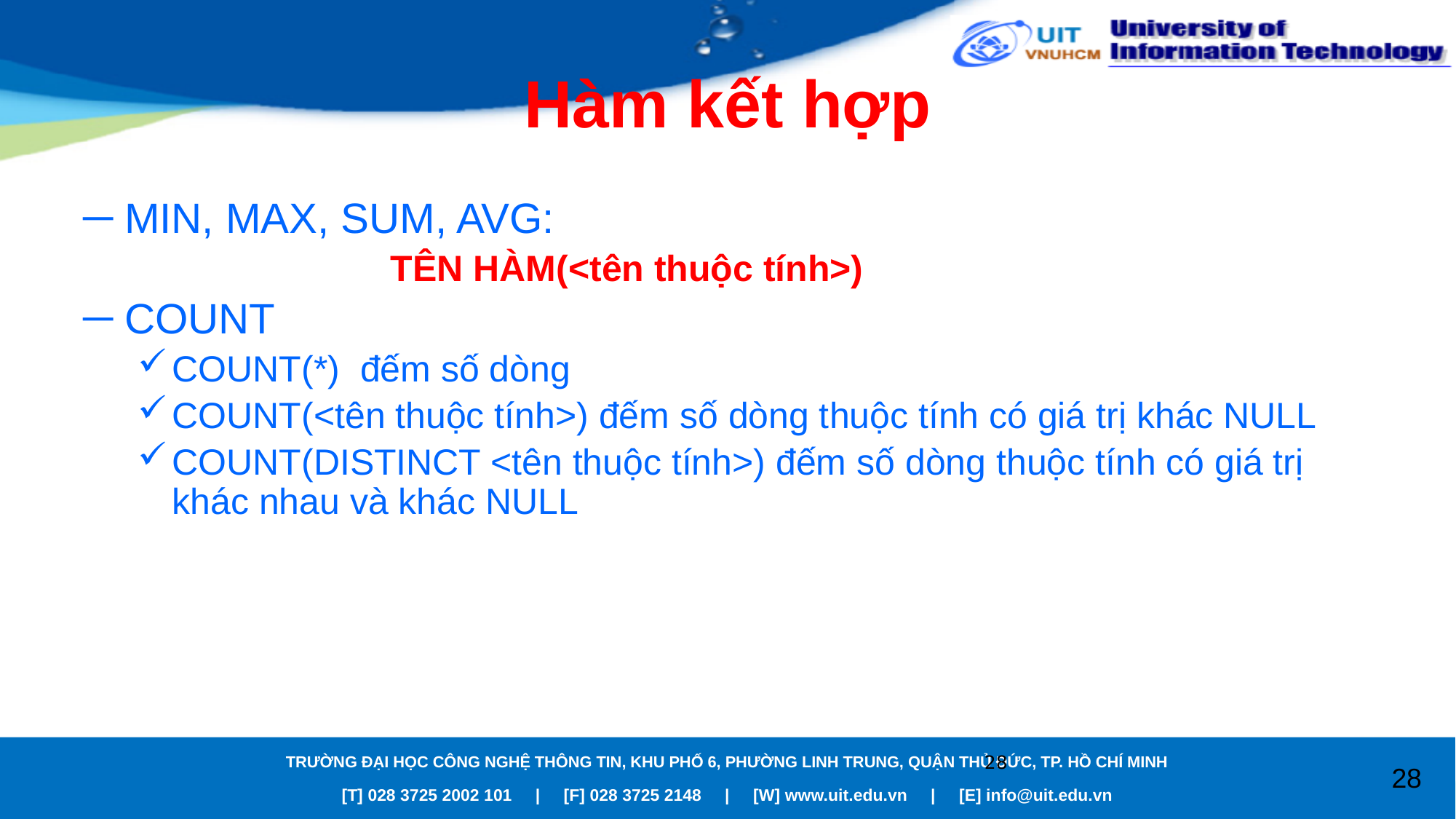

# Hàm kết hợp
MIN, MAX, SUM, AVG:
			TÊN HÀM(<tên thuộc tính>)
COUNT
COUNT(*)  đếm số dòng
COUNT(<tên thuộc tính>) đếm số dòng thuộc tính có giá trị khác NULL
COUNT(DISTINCT <tên thuộc tính>) đếm số dòng thuộc tính có giá trị khác nhau và khác NULL
28